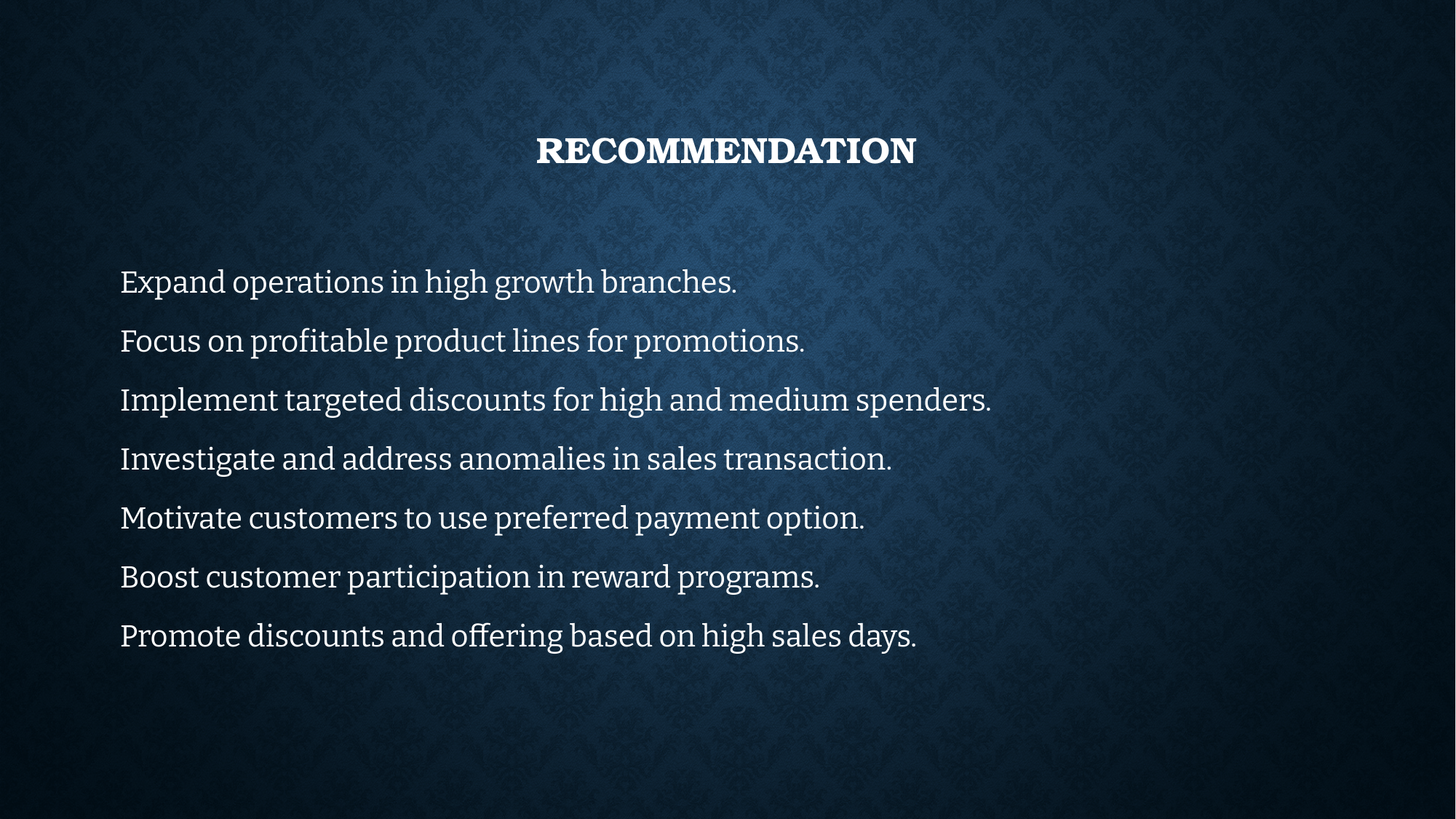

# Recommendation
Expand operations in high growth branches.
Focus on profitable product lines for promotions.
Implement targeted discounts for high and medium spenders.
Investigate and address anomalies in sales transaction.
Motivate customers to use preferred payment option.
Boost customer participation in reward programs.
Promote discounts and offering based on high sales days.